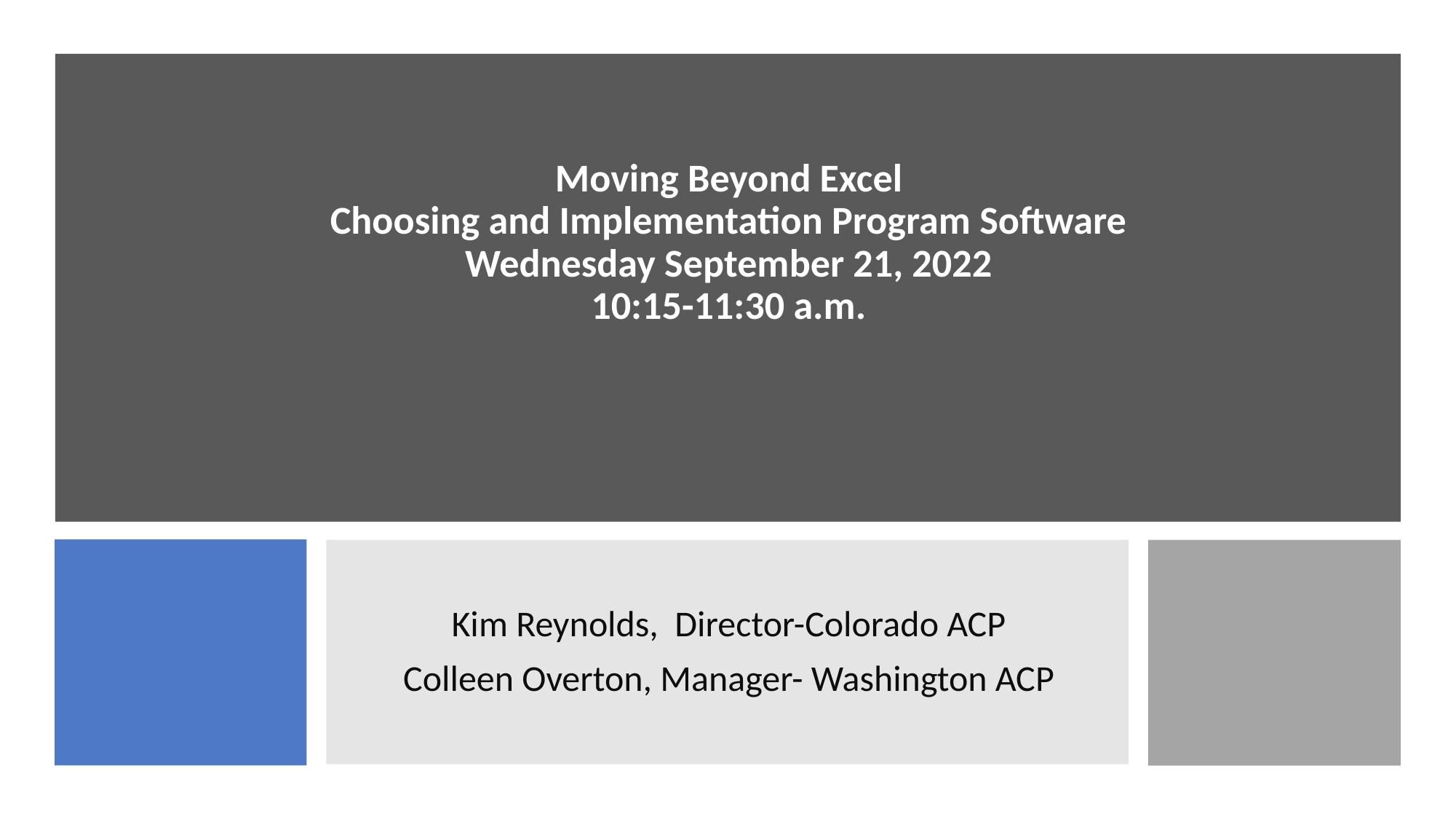

# Moving Beyond Excel Choosing and Implementation Program Software Wednesday September 21, 2022 10:15-11:30 a.m.

Kim Reynolds,  Director-Colorado ACP
Colleen Overton, Manager- Washington ACP